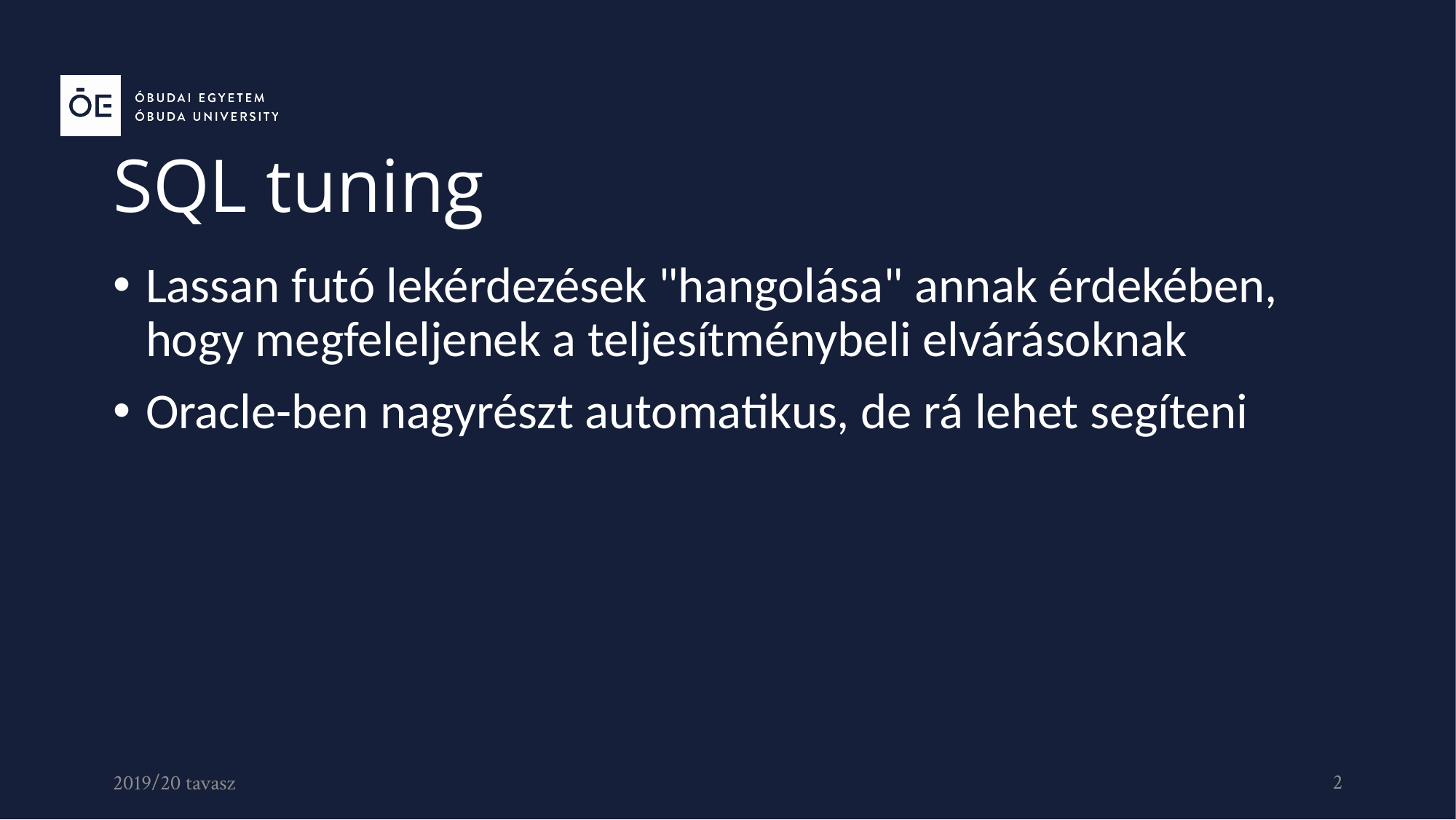

SQL tuning
Lassan futó lekérdezések "hangolása" annak érdekében, hogy megfeleljenek a teljesítménybeli elvárásoknak
Oracle-ben nagyrészt automatikus, de rá lehet segíteni
2019/20 tavasz
2